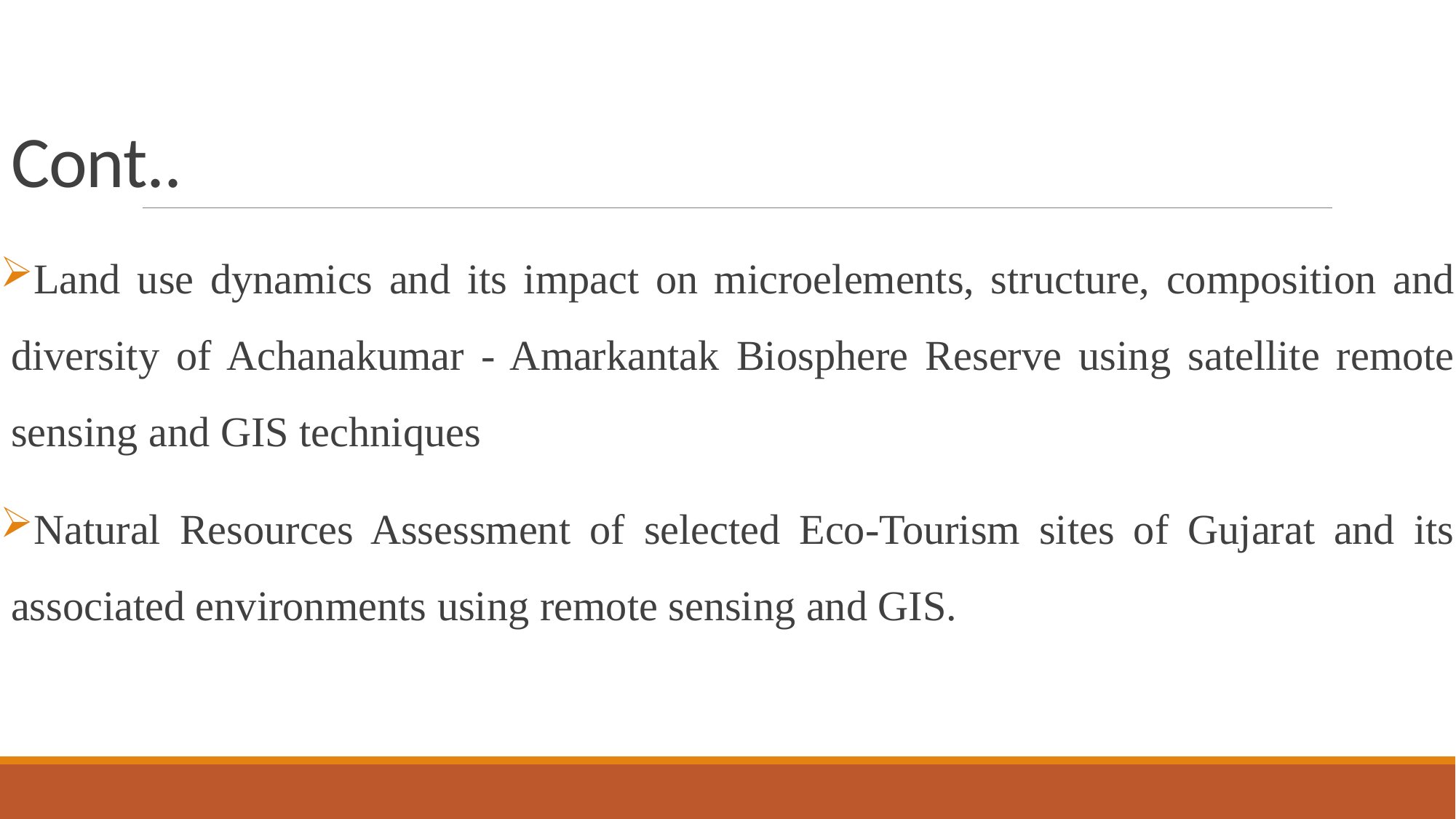

# Cont..
Land use dynamics and its impact on microelements, structure, composition and diversity of Achanakumar - Amarkantak Biosphere Reserve using satellite remote sensing and GIS techniques
Natural Resources Assessment of selected Eco-Tourism sites of Gujarat and its associated environments using remote sensing and GIS.